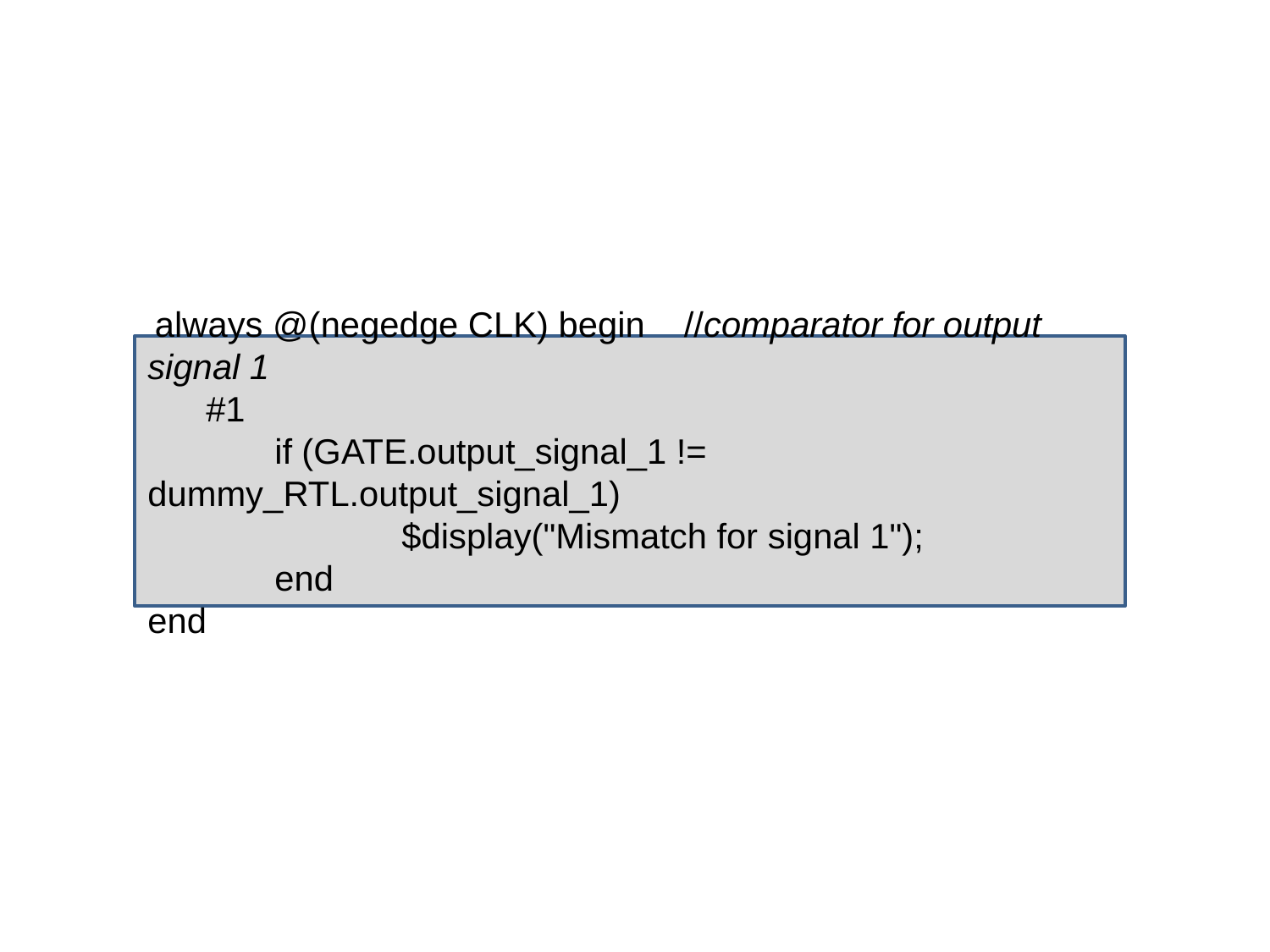

#

 always @(negedge CLK) begin    //comparator for output signal 1
      #1
	if (GATE.output_signal_1 != dummy_RTL.output_signal_1)
		$display("Mismatch for signal 1");
	end
end